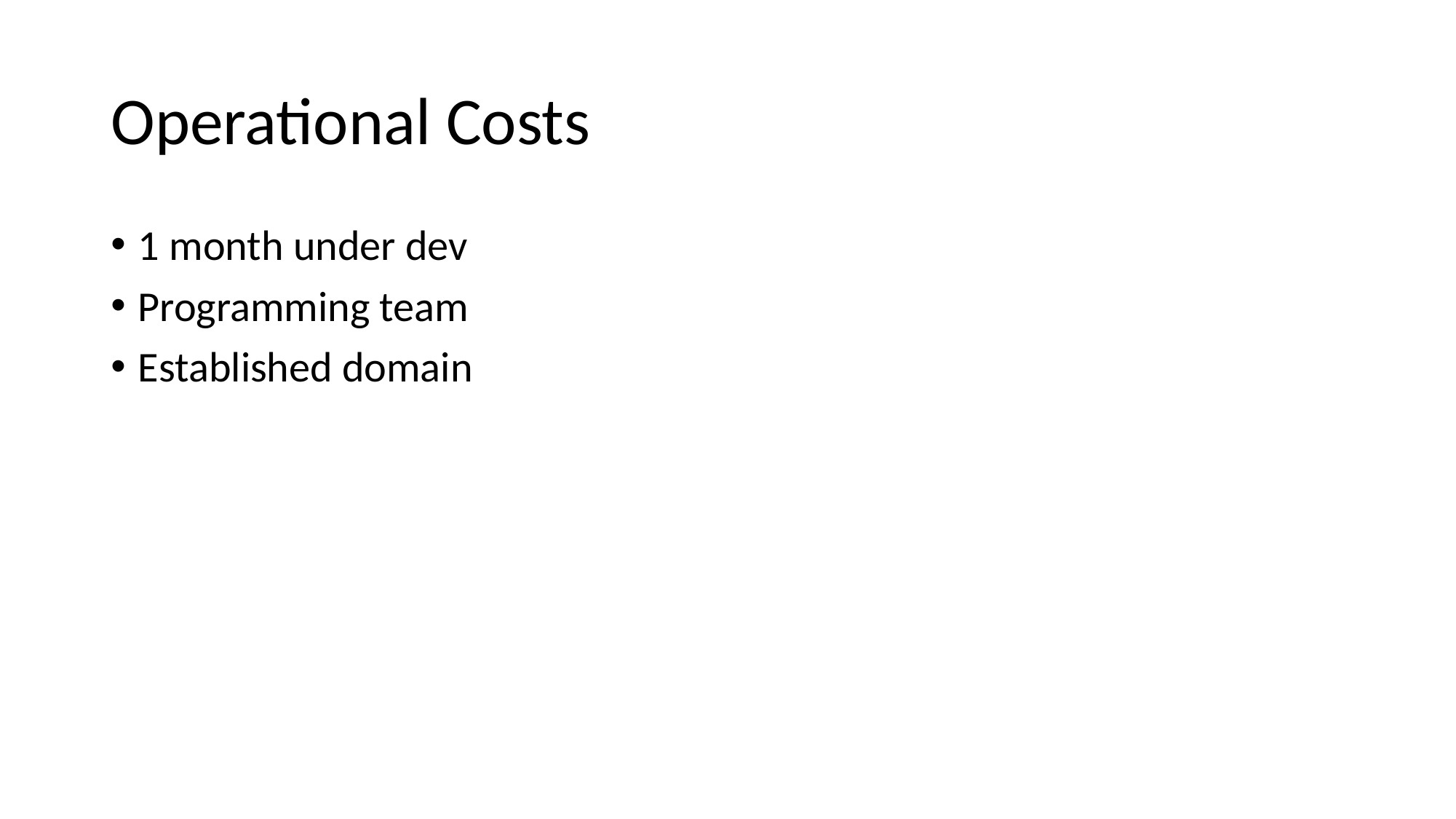

# Operational Costs
1 month under dev
Programming team
Established domain